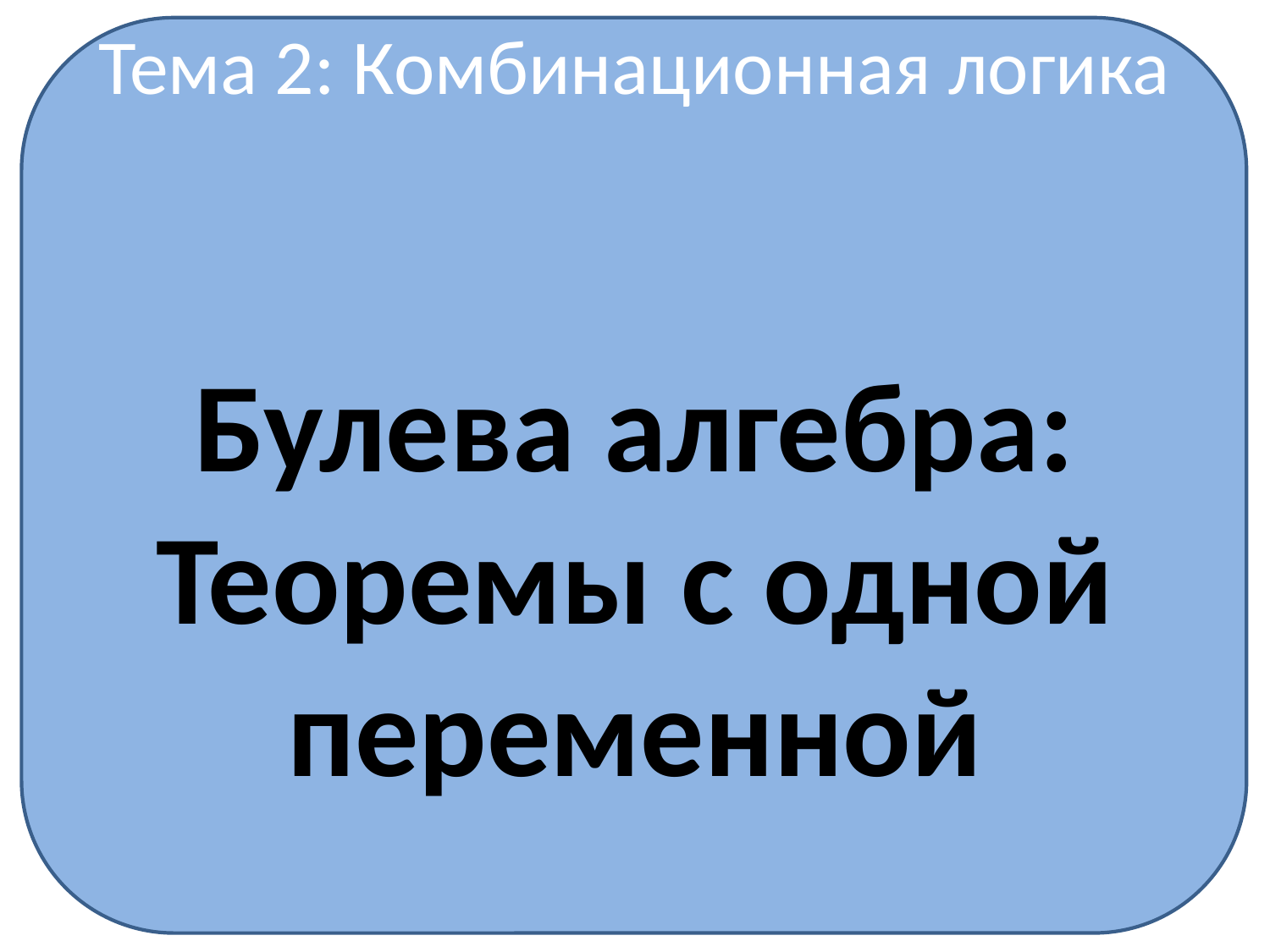

Тема 2: Комбинационная логика
Булева алгебра: Теоремы с одной переменной